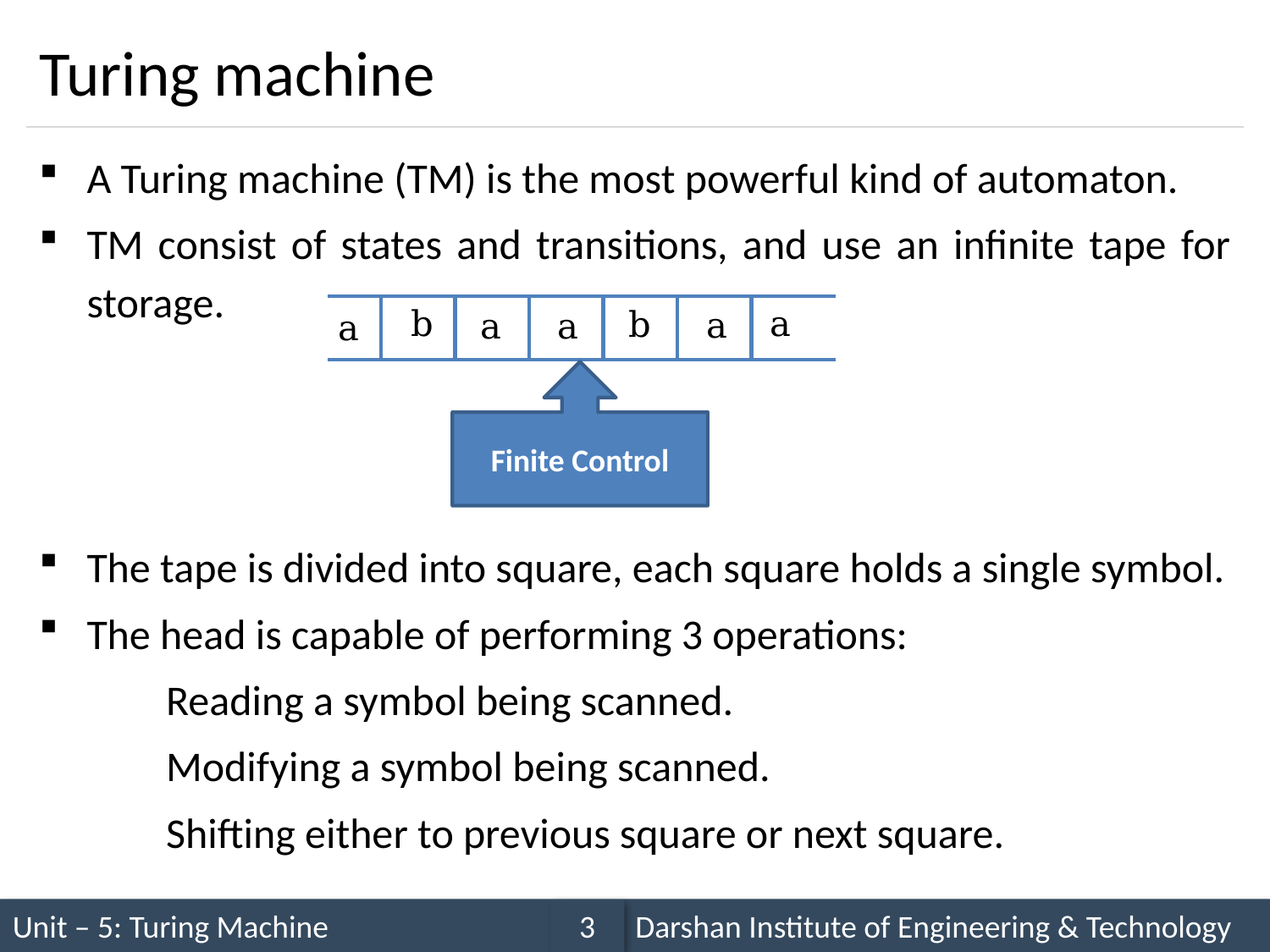

# Turing machine
A Turing machine (TM) is the most powerful kind of automaton.
TM consist of states and transitions, and use an infinite tape for storage.

The tape is divided into square, each square holds a single symbol.
The head is capable of performing 3 operations:
	Reading a symbol being scanned.
	Modifying a symbol being scanned.
	Shifting either to previous square or next square.

b
a
b
a
a
a
a
Finite Control